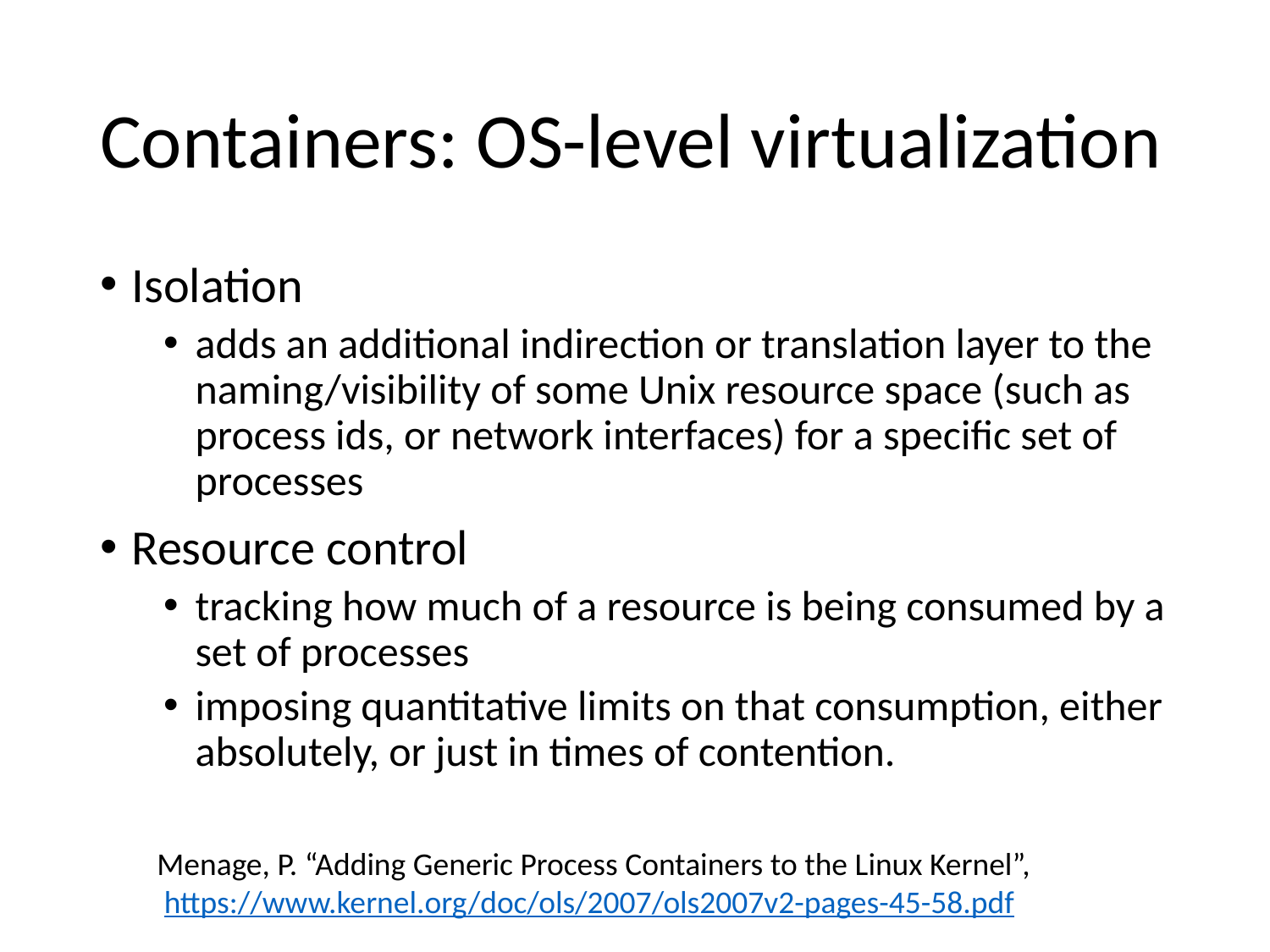

# Containers: OS-level virtualization
Isolation
adds an additional indirection or translation layer to the naming/visibility of some Unix resource space (such as process ids, or network interfaces) for a specific set of processes
Resource control
tracking how much of a resource is being consumed by a set of processes
imposing quantitative limits on that consumption, either absolutely, or just in times of contention.
Menage, P. “Adding Generic Process Containers to the Linux Kernel”,
 https://www.kernel.org/doc/ols/2007/ols2007v2-pages-45-58.pdf